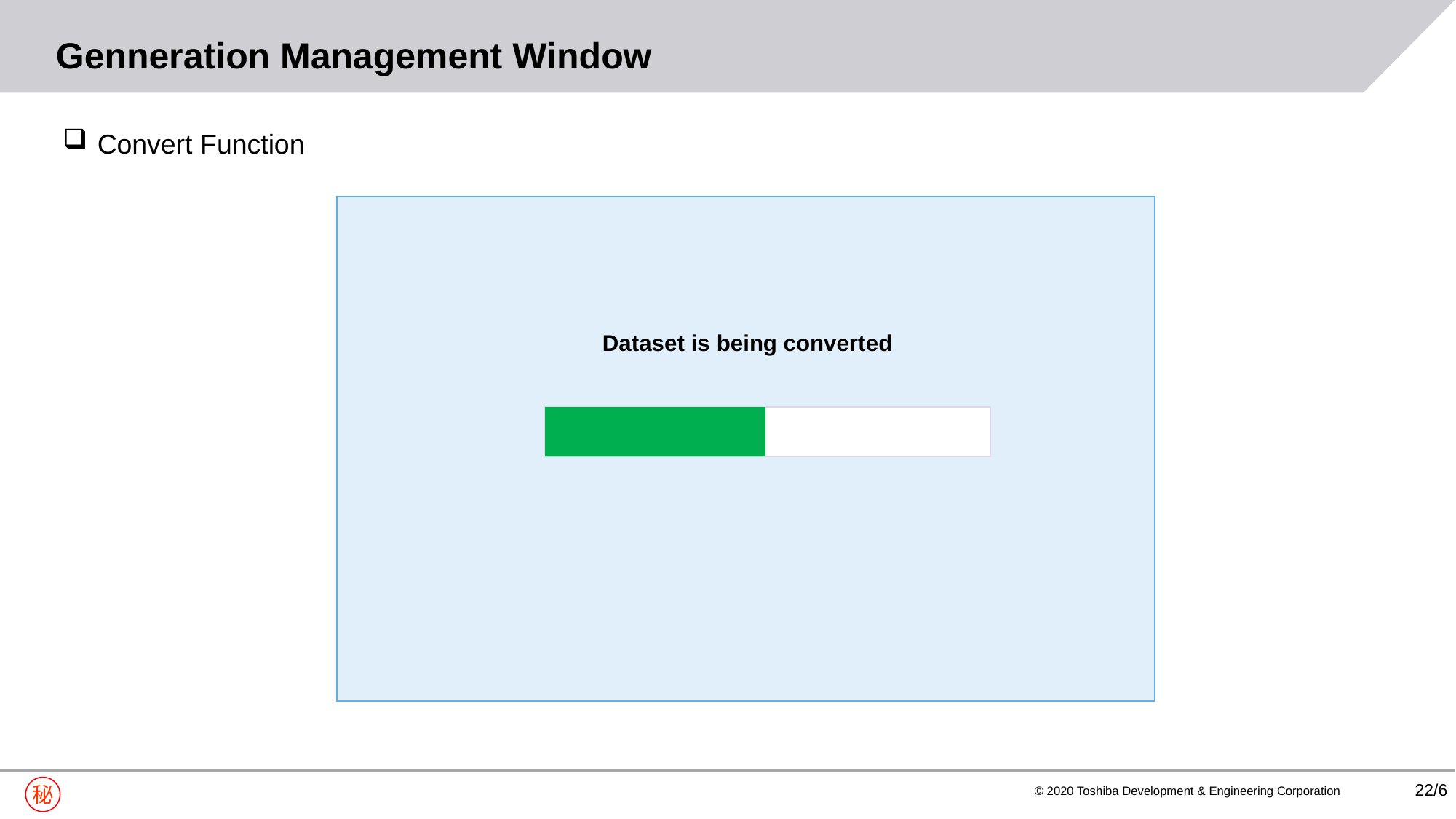

# Genneration Management Window
Convert Function

Dataset is being converted